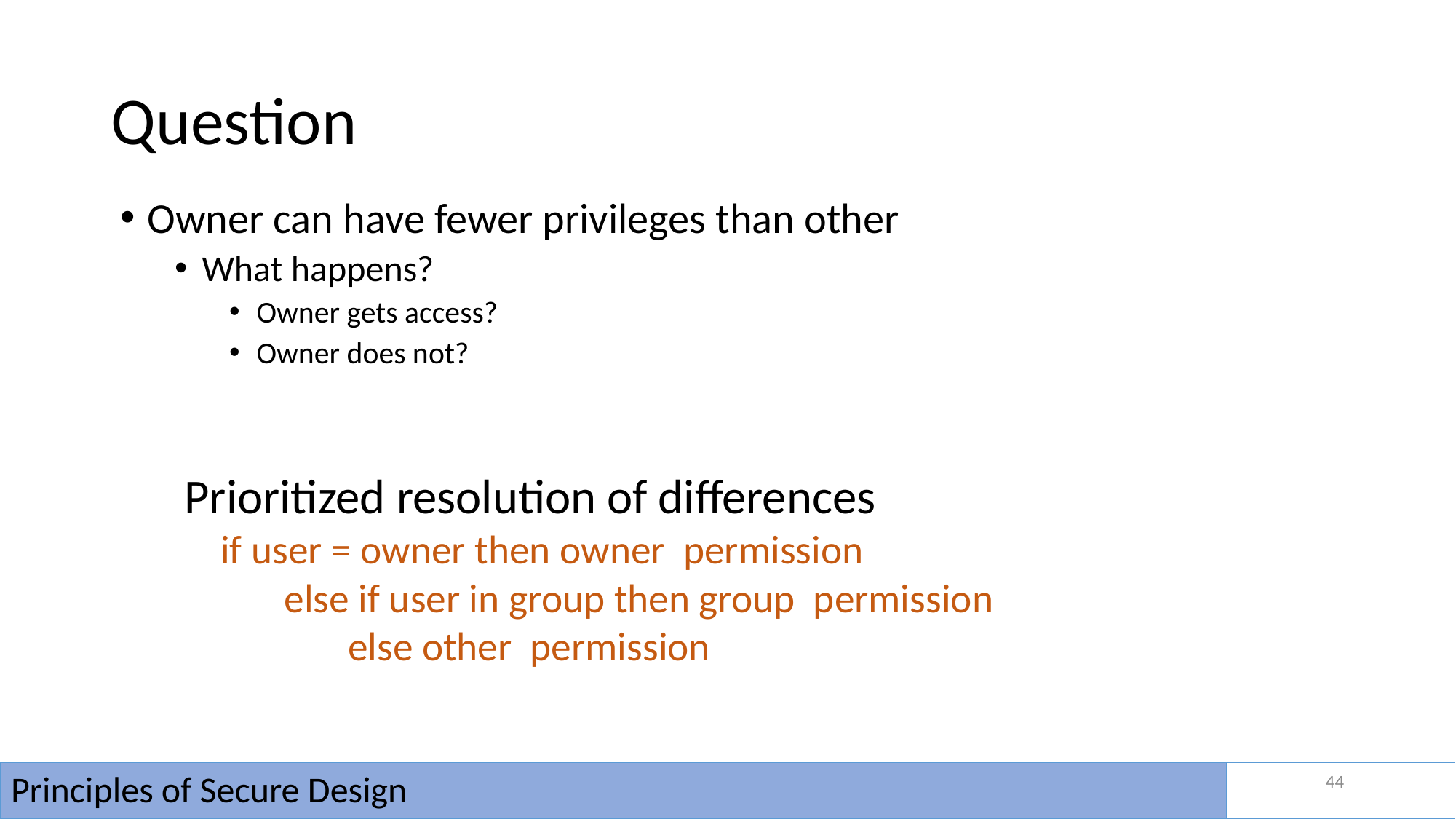

# Question
Owner can have fewer privileges than other
What happens?
Owner gets access?
Owner does not?
Prioritized resolution of differences
    if user = owner then owner  permission
           else if user in group then group  permission
                  else other  permission
44
Principles of Secure Design